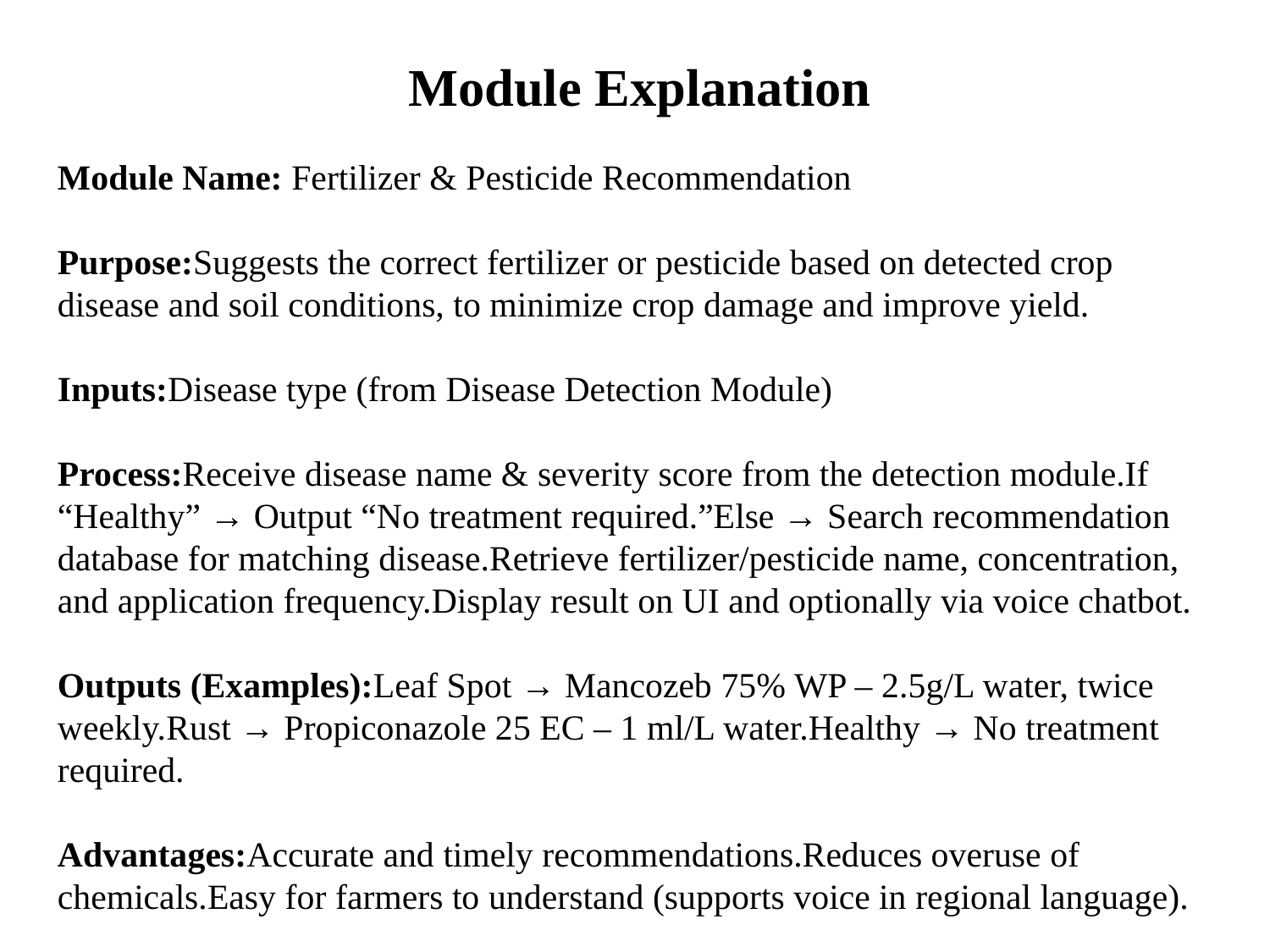

Module Explanation

Module Name: Fertilizer & Pesticide Recommendation

Purpose:Suggests the correct fertilizer or pesticide based on detected crop disease and soil conditions, to minimize crop damage and improve yield.

Inputs:Disease type (from Disease Detection Module)

Process:Receive disease name & severity score from the detection module.If “Healthy” → Output “No treatment required.”Else → Search recommendation database for matching disease.Retrieve fertilizer/pesticide name, concentration, and application frequency.Display result on UI and optionally via voice chatbot.

Outputs (Examples):Leaf Spot → Mancozeb 75% WP – 2.5g/L water, twice weekly.Rust → Propiconazole 25 EC – 1 ml/L water.Healthy → No treatment required.

Advantages:Accurate and timely recommendations.Reduces overuse of chemicals.Easy for farmers to understand (supports voice in regional language).